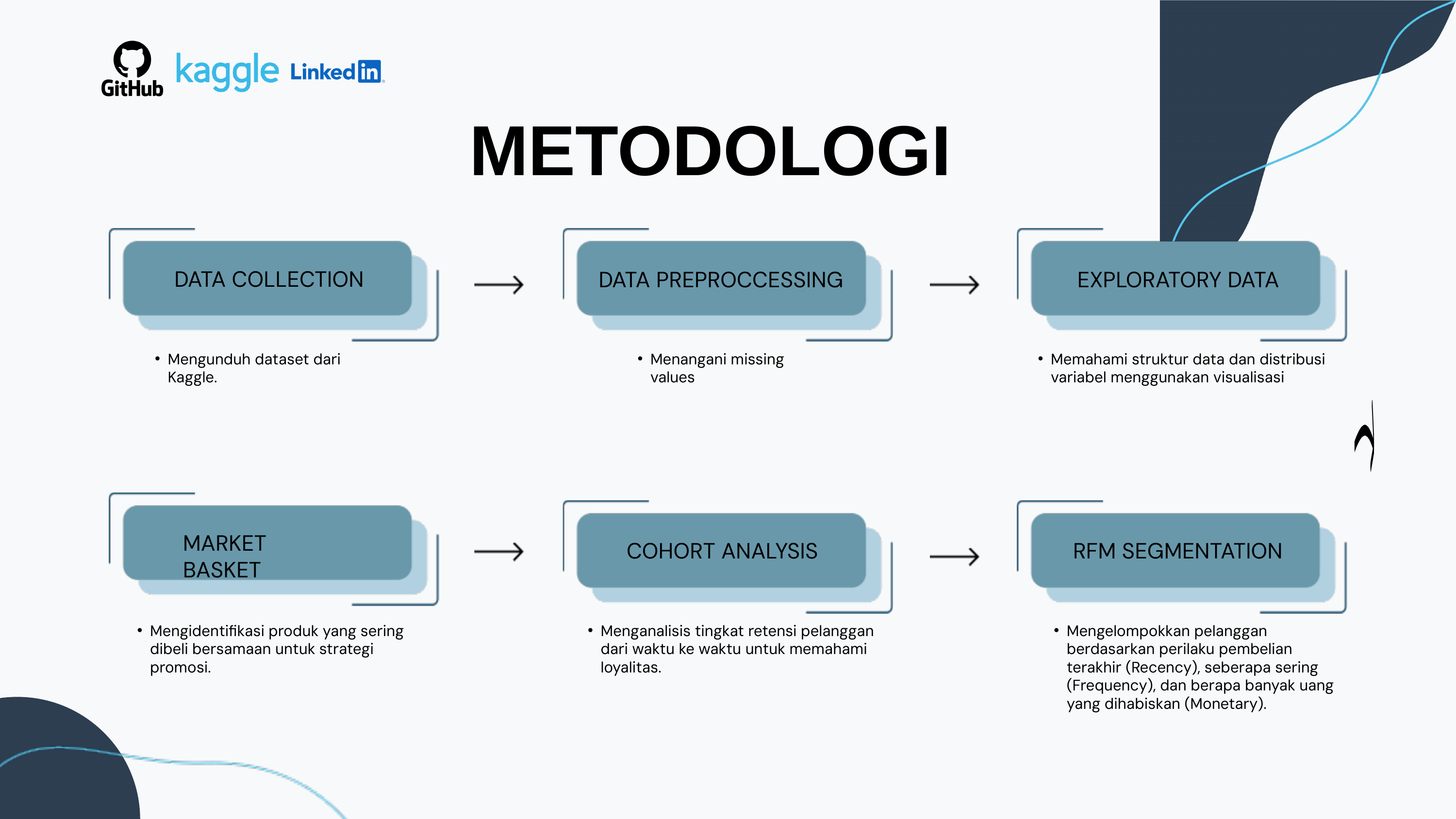

METODOLOGI

DATA COLLECTION

DATA PREPROCCESSING
EXPLORATORY DATA

Mengunduh dataset dari Kaggle.
Menangani missing values
Memahami struktur data dan distribusi variabel menggunakan visualisasi

MARKET BASKET
RFM SEGMENTATION
COHORT ANALYSIS

Mengidentifikasi produk yang sering dibeli bersamaan untuk strategi promosi.
Menganalisis tingkat retensi pelanggan dari waktu ke waktu untuk memahami loyalitas.
Mengelompokkan pelanggan berdasarkan perilaku pembelian terakhir (Recency), seberapa sering (Frequency), dan berapa banyak uang yang dihabiskan (Monetary).